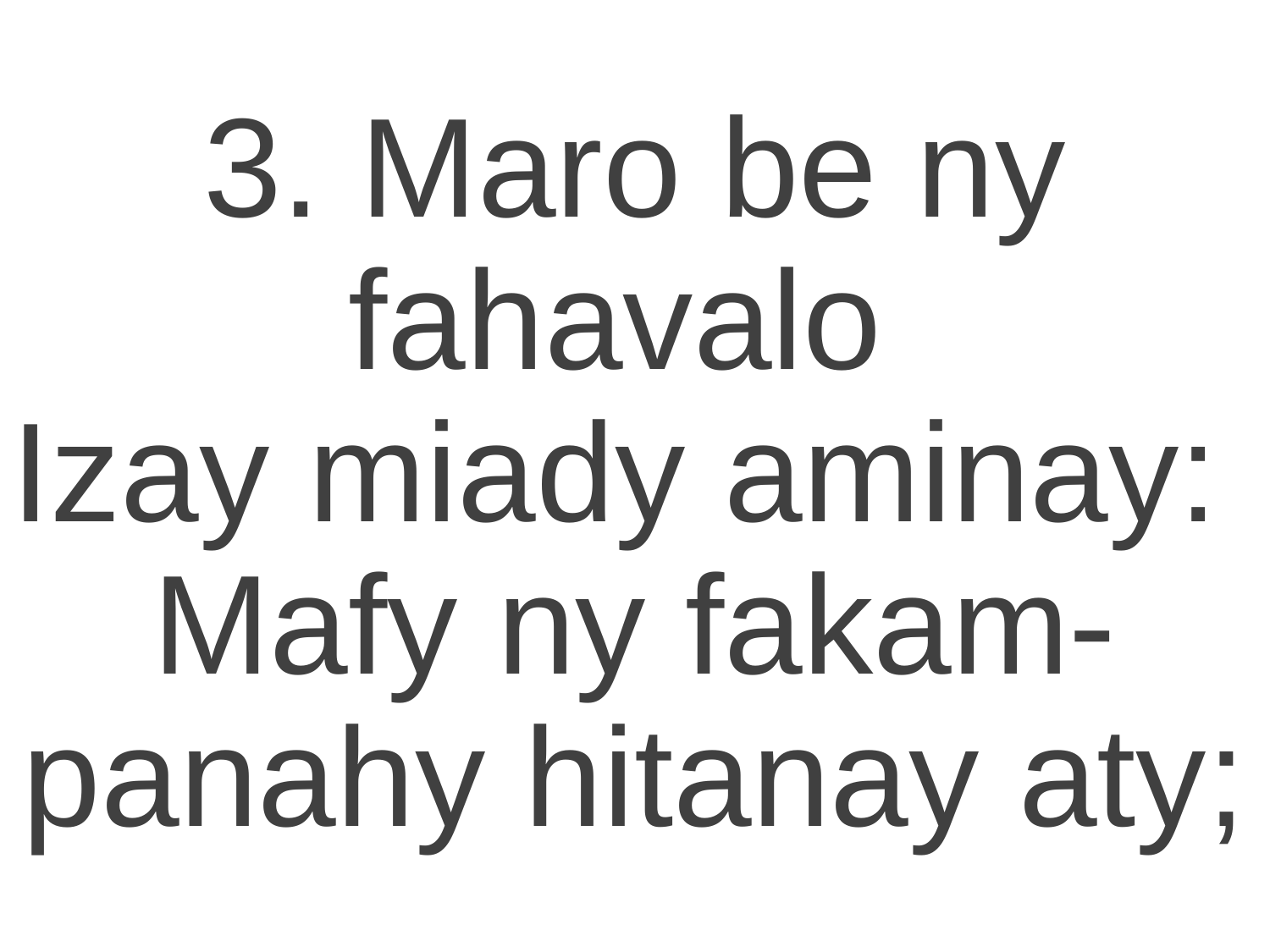

3. Maro be ny fahavalo
Izay miady aminay:
Mafy ny fakam-panahy hitanay aty;